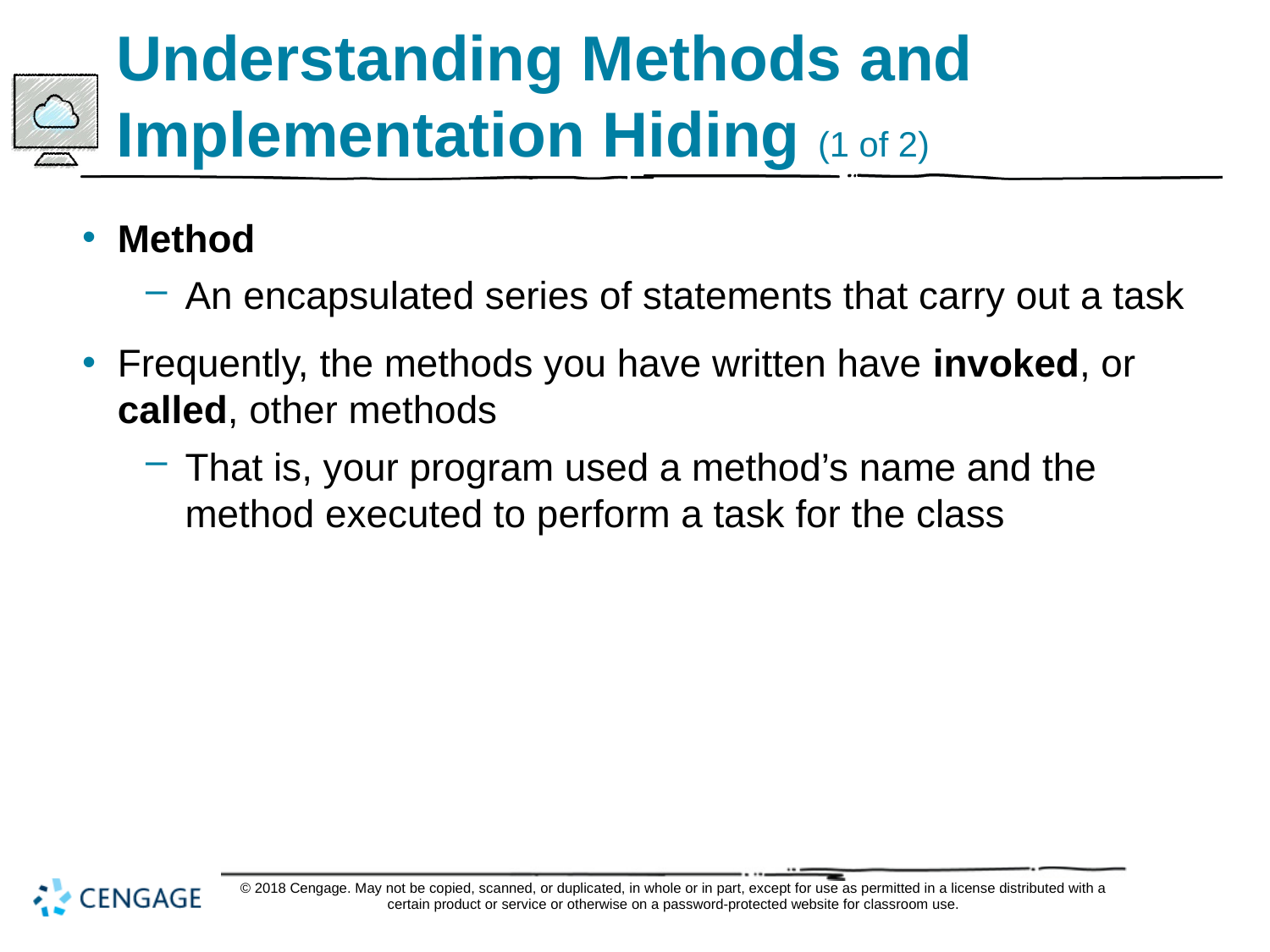

# Understanding Methods and Implementation Hiding (1 of 2)
Method
An encapsulated series of statements that carry out a task
Frequently, the methods you have written have invoked, or called, other methods
That is, your program used a method’s name and the method executed to perform a task for the class
© 2018 Cengage. May not be copied, scanned, or duplicated, in whole or in part, except for use as permitted in a license distributed with a certain product or service or otherwise on a password-protected website for classroom use.